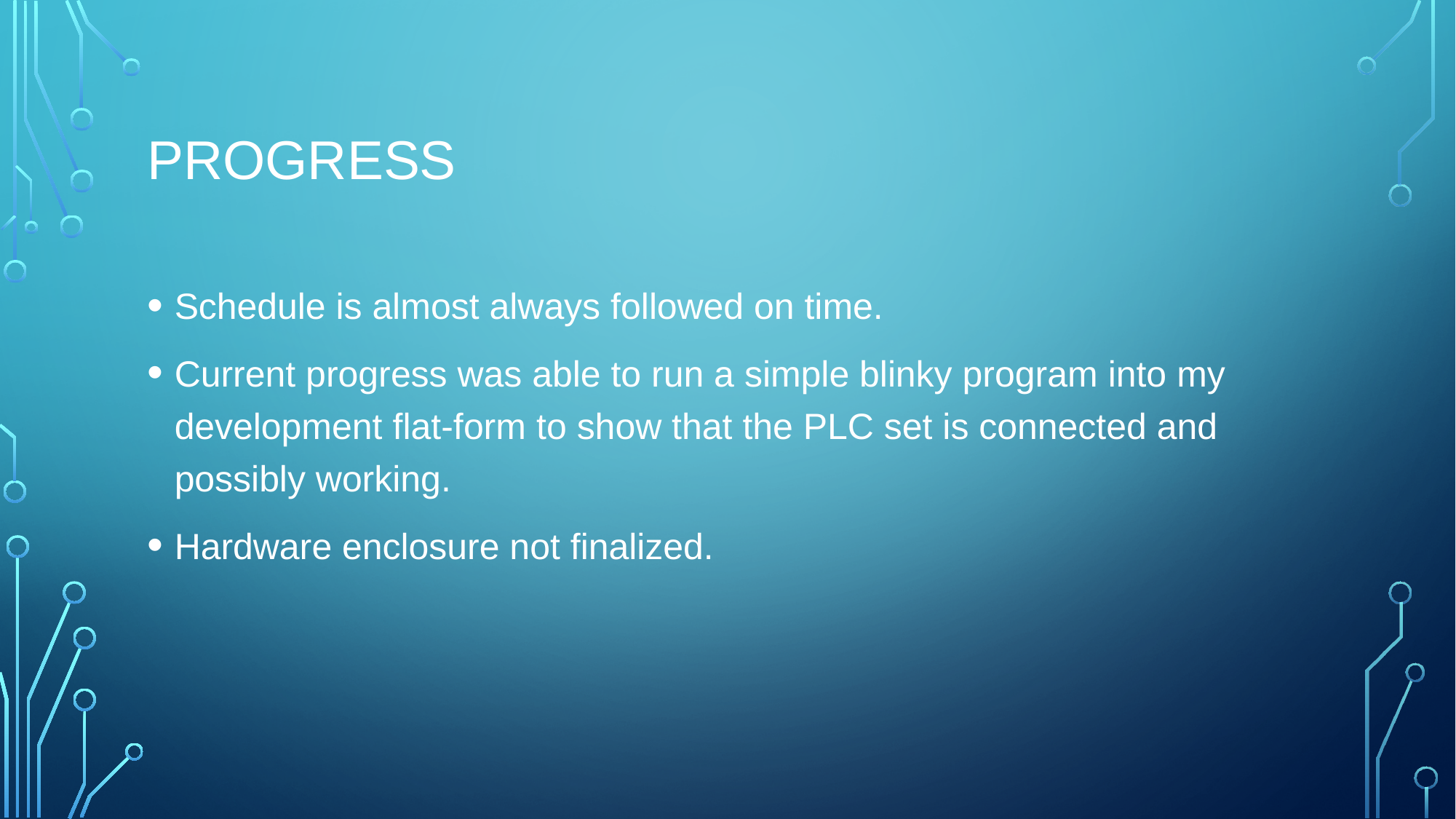

# Progress
Schedule is almost always followed on time.
Current progress was able to run a simple blinky program into my development flat-form to show that the PLC set is connected and possibly working.
Hardware enclosure not finalized.